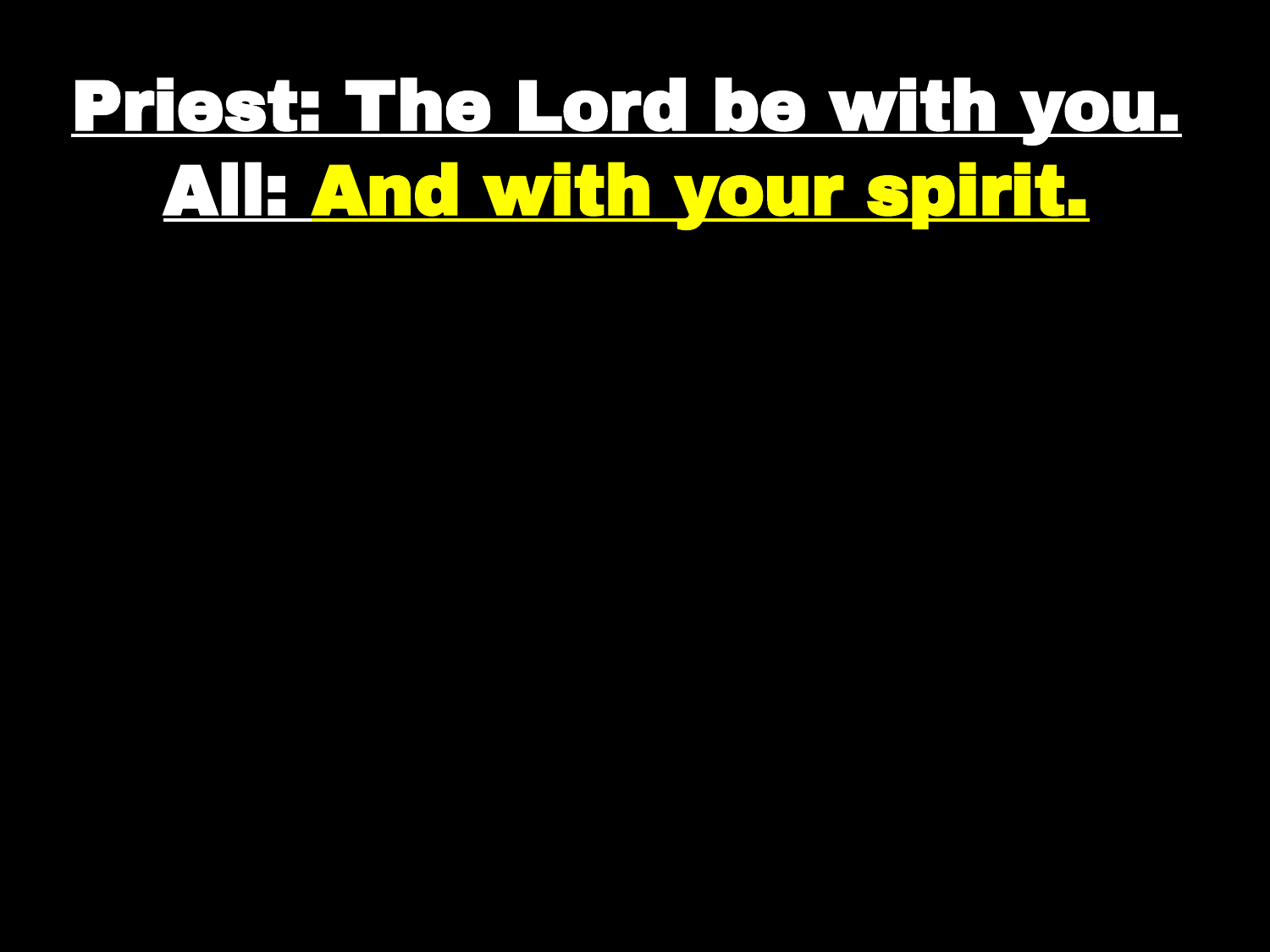

Priest: The Lord be with you.
All: And with your spirit.